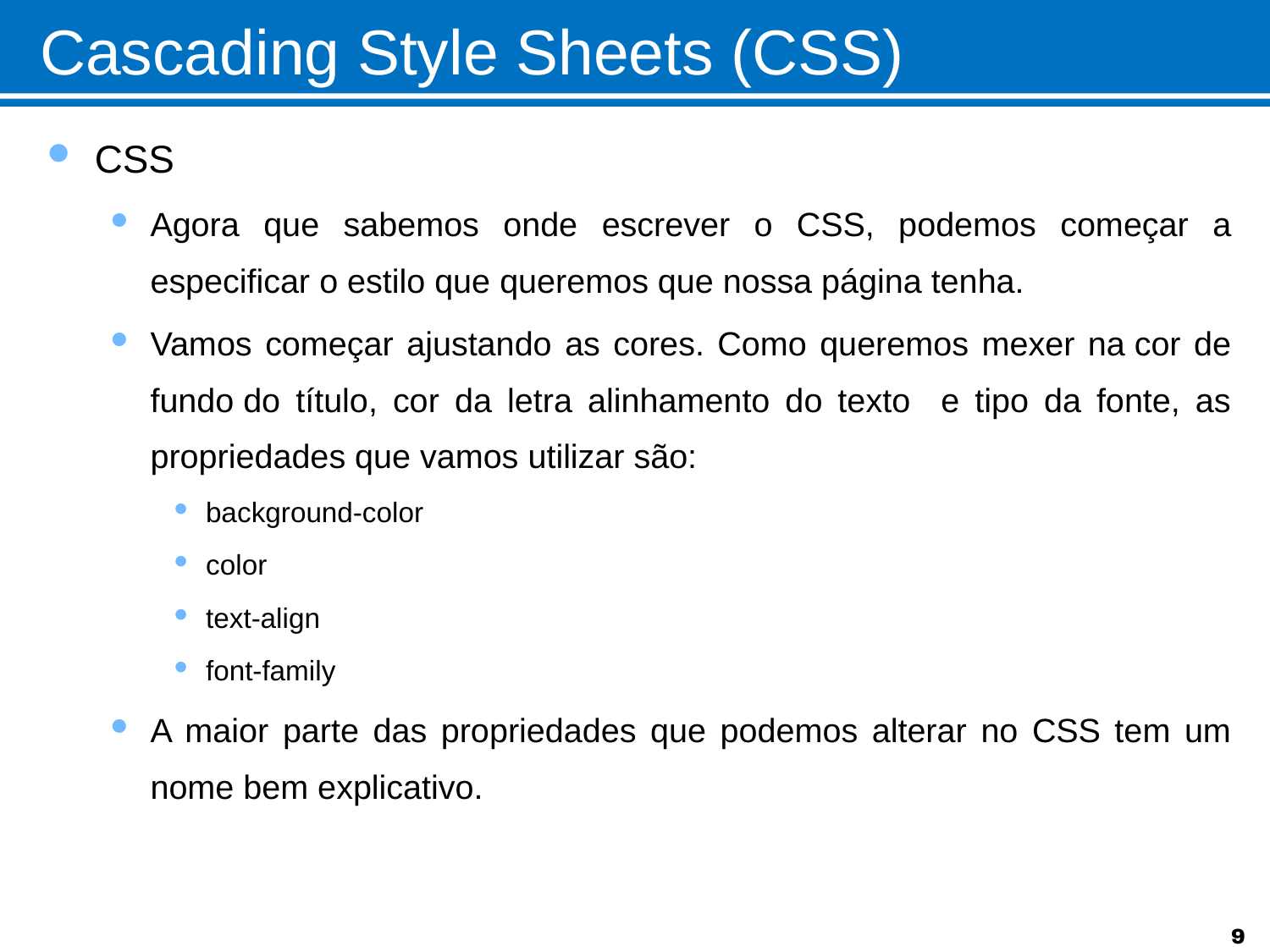

# Cascading Style Sheets (CSS)
CSS
Agora que sabemos onde escrever o CSS, podemos começar a especificar o estilo que queremos que nossa página tenha.
Vamos começar ajustando as cores. Como queremos mexer na cor de fundo do título, cor da letra alinhamento do texto  e tipo da fonte, as propriedades que vamos utilizar são:
background-color
color
text-align
font-family
A maior parte das propriedades que podemos alterar no CSS tem um nome bem explicativo.

9